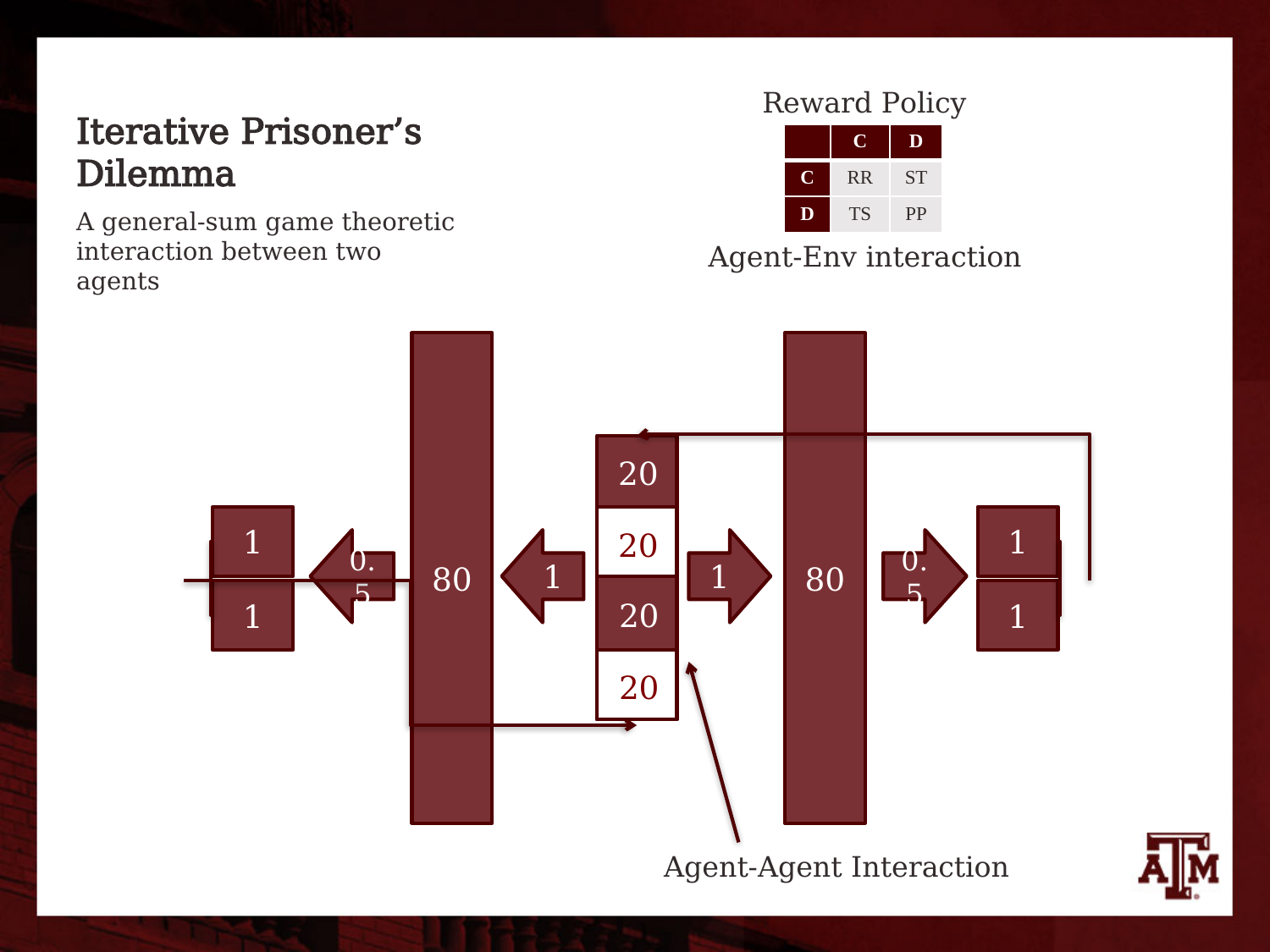

# Iterative Prisoner’s Dilemma
Reward Policy
|  | C | D |
| --- | --- | --- |
| C | RR | ST |
| D | TS | PP |
A general-sum game theoretic interaction between two agents
Agent-Env interaction
80
80

20
1

1
20
0.5
1
1
0.5
1
1
20

20
Agent-Agent Interaction